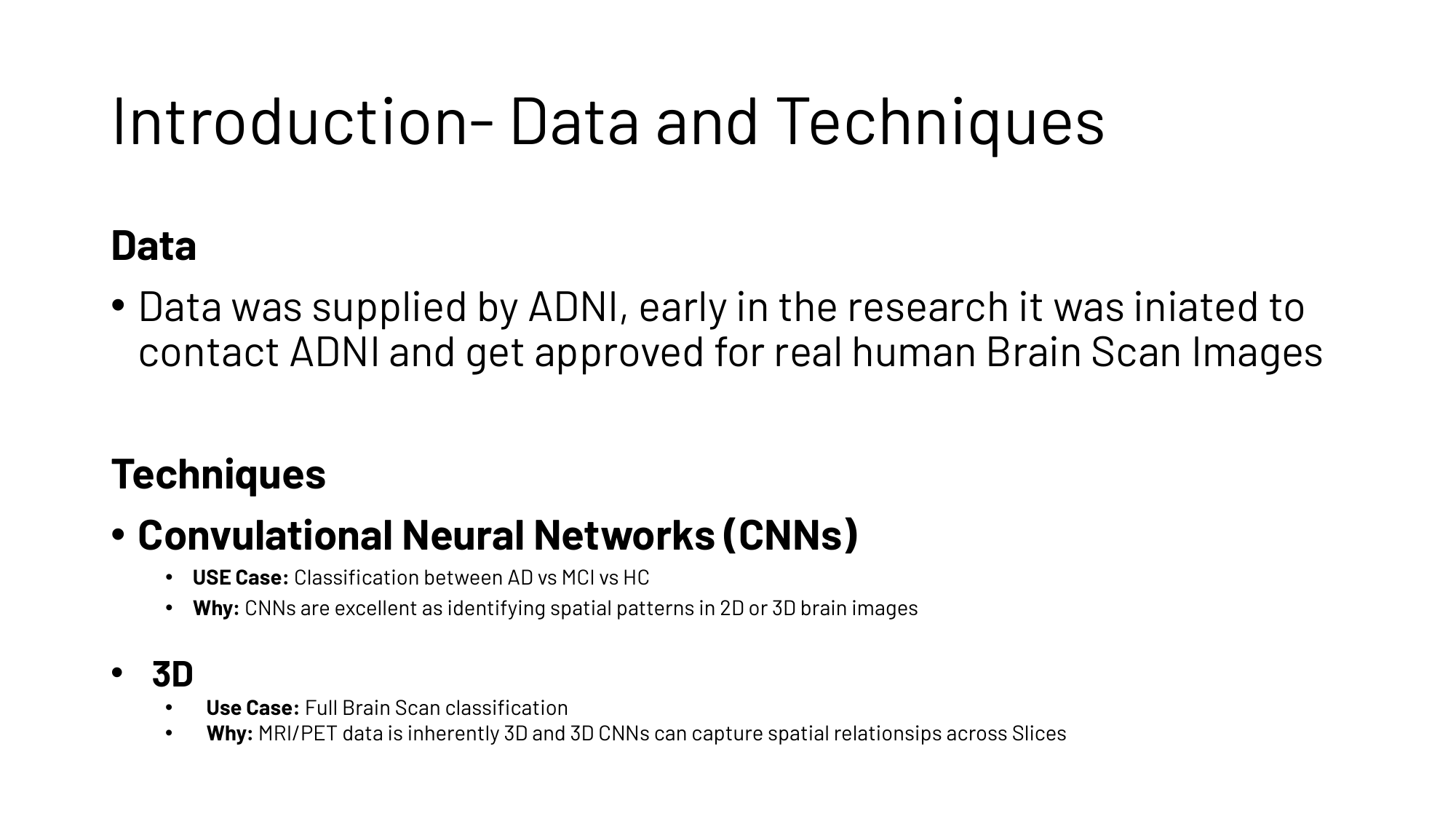

# Introduction- Data and Techniques
Data
Data was supplied by ADNI, early in the research it was iniated to contact ADNI and get approved for real human Brain Scan Images

Techniques
Convulational Neural Networks (CNNs)
USE Case: Classification between AD vs MCI vs HC
Why: CNNs are excellent as identifying spatial patterns in 2D or 3D brain images

3D
Use Case: Full Brain Scan classification
Why: MRI/PET data is inherently 3D and 3D CNNs can capture spatial relationsips across Slices